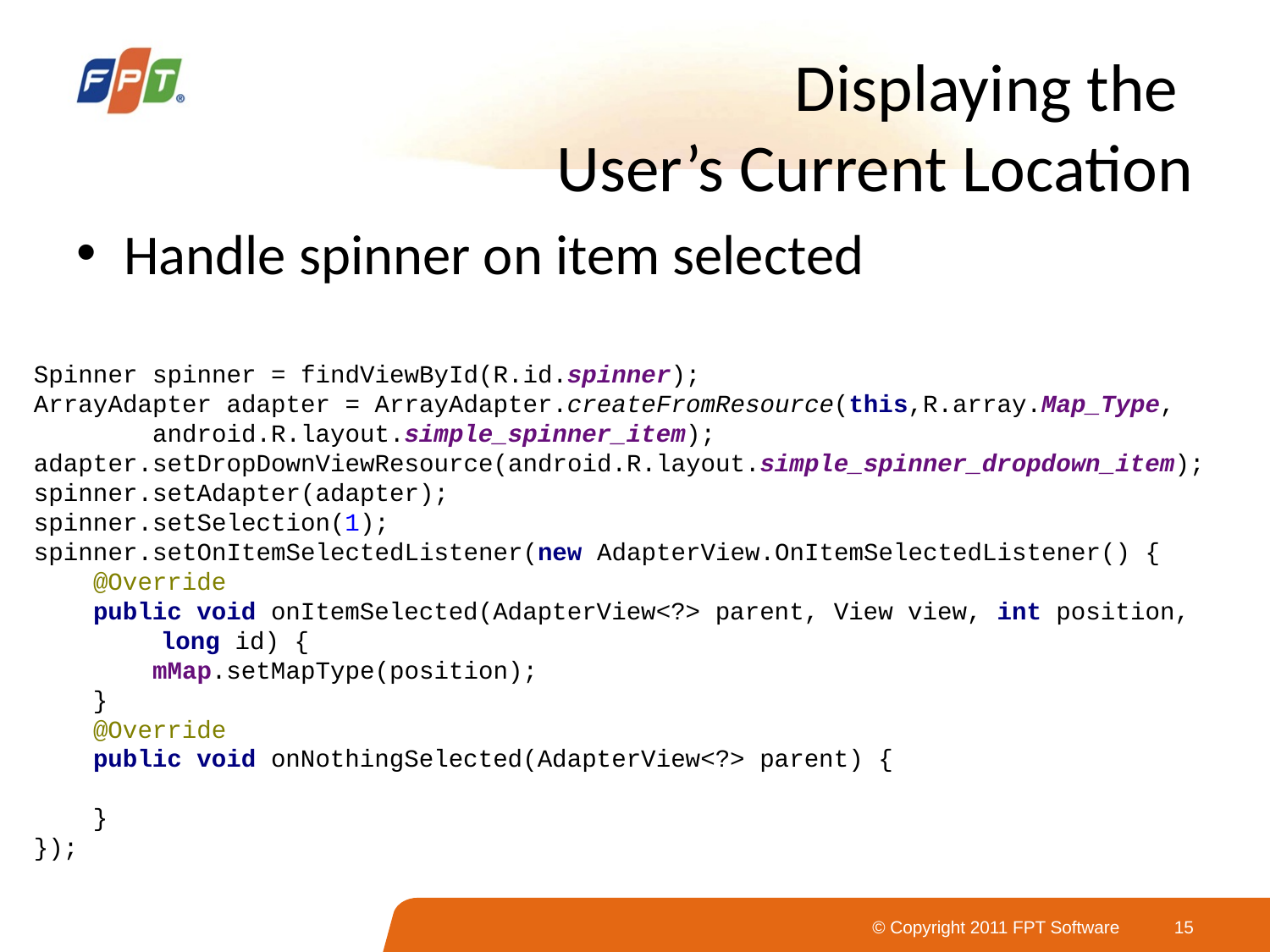

# Displaying the User’s Current Location
Handle spinner on item selected
Spinner spinner = findViewById(R.id.spinner);
ArrayAdapter adapter = ArrayAdapter.createFromResource(this,R.array.Map_Type,
        android.R.layout.simple_spinner_item);
adapter.setDropDownViewResource(android.R.layout.simple_spinner_dropdown_item);
spinner.setAdapter(adapter);
spinner.setSelection(1);
spinner.setOnItemSelectedListener(new AdapterView.OnItemSelectedListener() {
    @Override
    public void onItemSelected(AdapterView<?> parent, View view, int position, 	long id) {
        mMap.setMapType(position);
    }
    @Override
    public void onNothingSelected(AdapterView<?> parent) {
    }
});